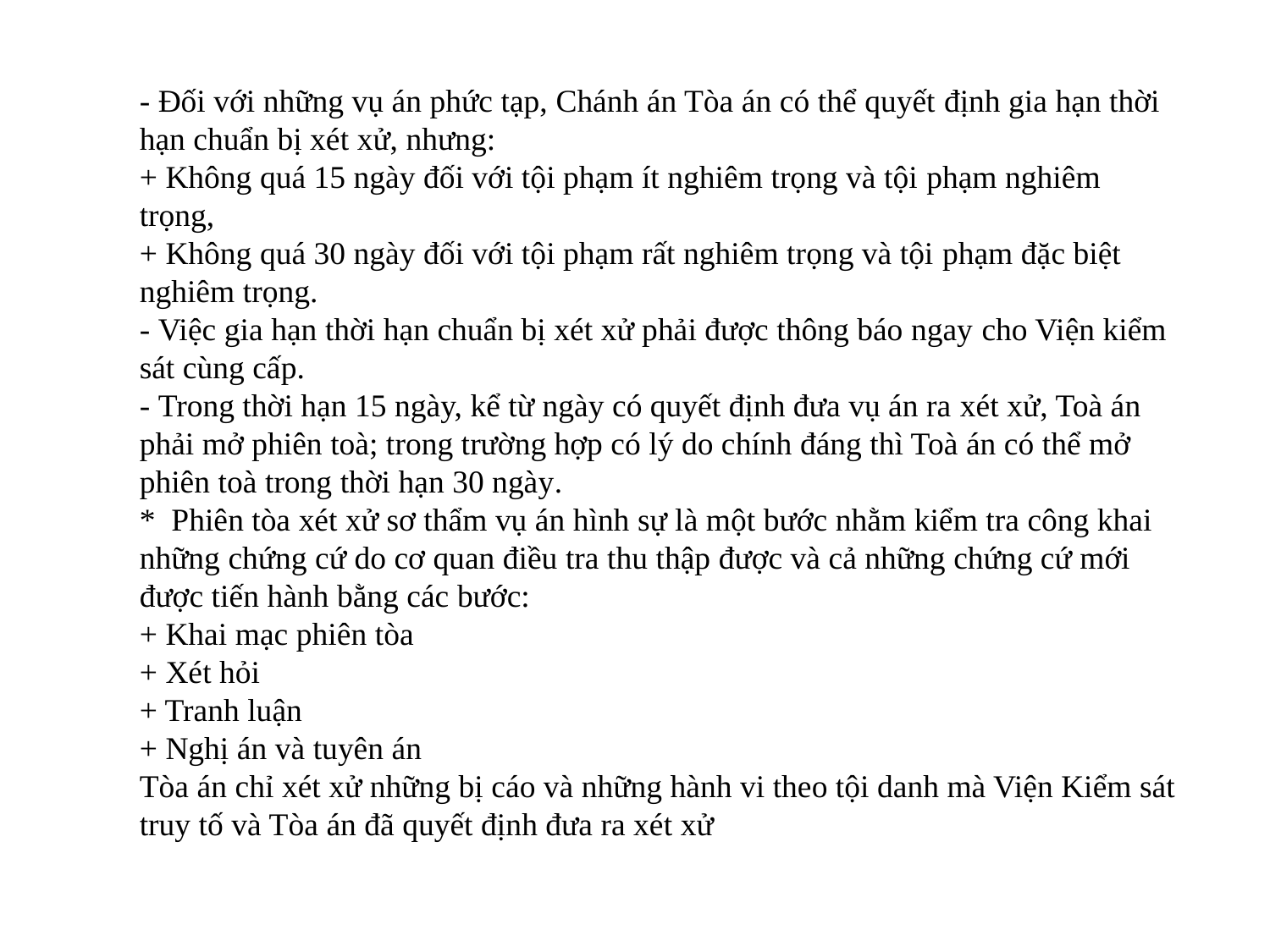

- Đối với những vụ án phức tạp, Chánh án Tòa án có thể quyết định gia hạn thời hạn chuẩn bị xét xử, nhưng:
+ Không quá 15 ngày đối với tội phạm ít nghiêm trọng và tội phạm nghiêm trọng,
+ Không quá 30 ngày đối với tội phạm rất nghiêm trọng và tội phạm đặc biệt nghiêm trọng.
- Việc gia hạn thời hạn chuẩn bị xét xử phải được thông báo ngay cho Viện kiểm sát cùng cấp.
- Trong thời hạn 15 ngày, kể từ ngày có quyết định đưa vụ án ra xét xử, Toà án phải mở phiên toà; trong trường hợp có lý do chính đáng thì Toà án có thể mở phiên toà trong thời hạn 30 ngày.
*  Phiên tòa xét xử sơ thẩm vụ án hình sự là một bước nhằm kiểm tra công khai những chứng cứ do cơ quan điều tra thu thập được và cả những chứng cứ mới được tiến hành bằng các bước:
+ Khai mạc phiên tòa
+ Xét hỏi
+ Tranh luận
+ Nghị án và tuyên án
Tòa án chỉ xét xử những bị cáo và những hành vi theo tội danh mà Viện Kiểm sát truy tố và Tòa án đã quyết định đưa ra xét xử